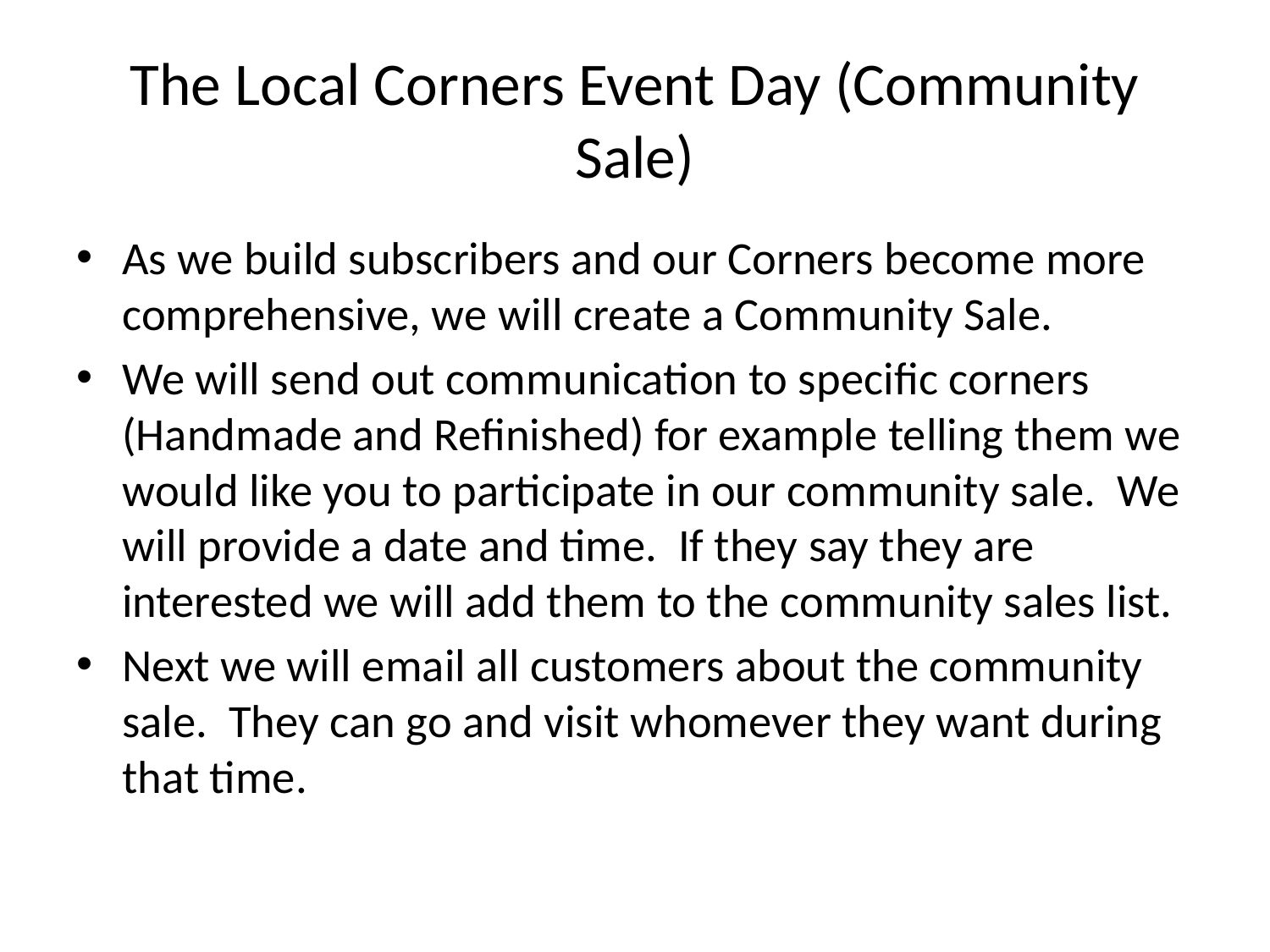

# The Local Corners Event Day (Community Sale)
As we build subscribers and our Corners become more comprehensive, we will create a Community Sale.
We will send out communication to specific corners (Handmade and Refinished) for example telling them we would like you to participate in our community sale.  We will provide a date and time.  If they say they are interested we will add them to the community sales list.
Next we will email all customers about the community sale.  They can go and visit whomever they want during that time.